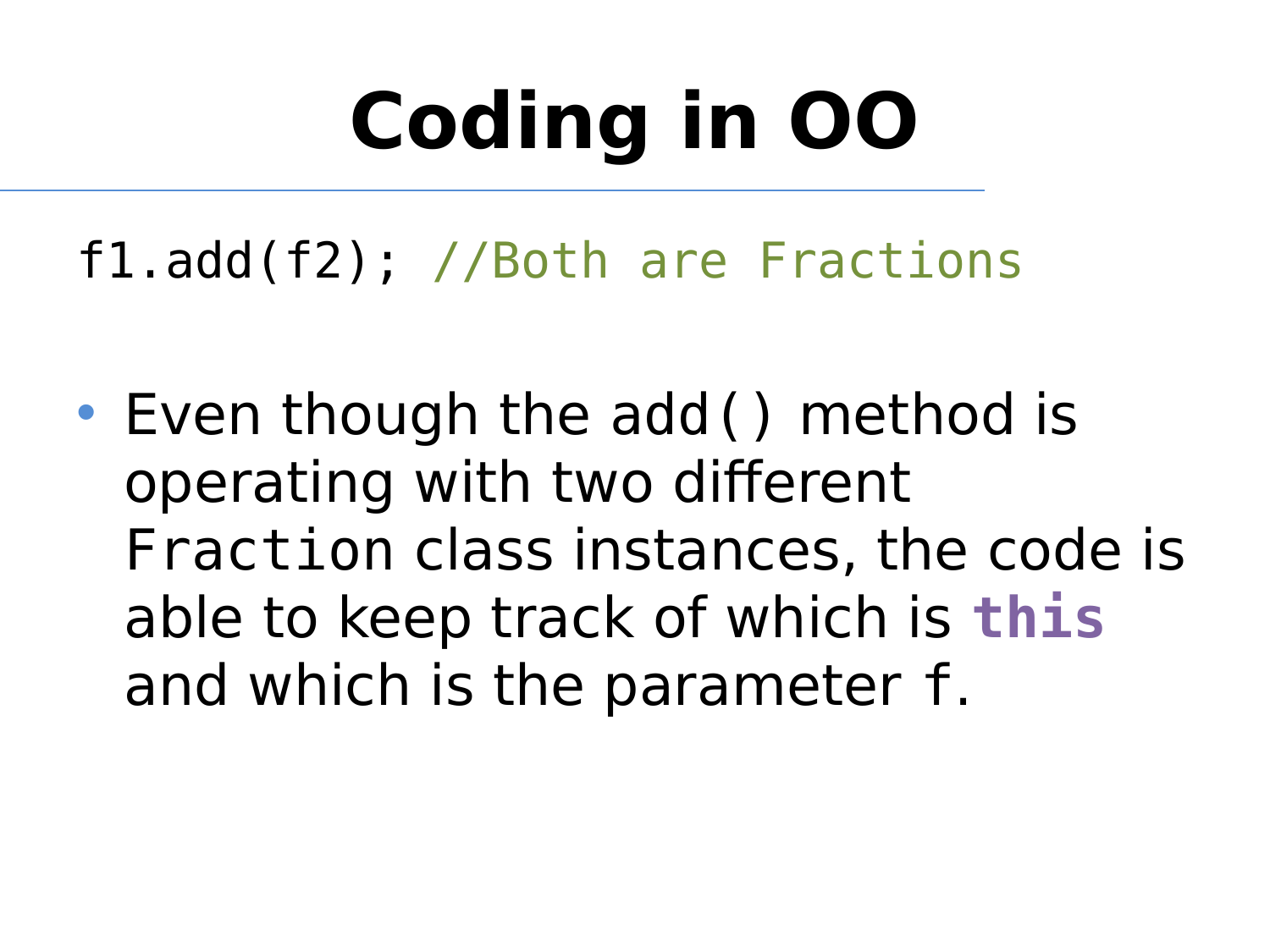

# Coding in OO
f1.add(f2); //Both are Fractions

Even though the add() method is operating with two different Fraction class instances, the code is able to keep track of which is this and which is the parameter f.